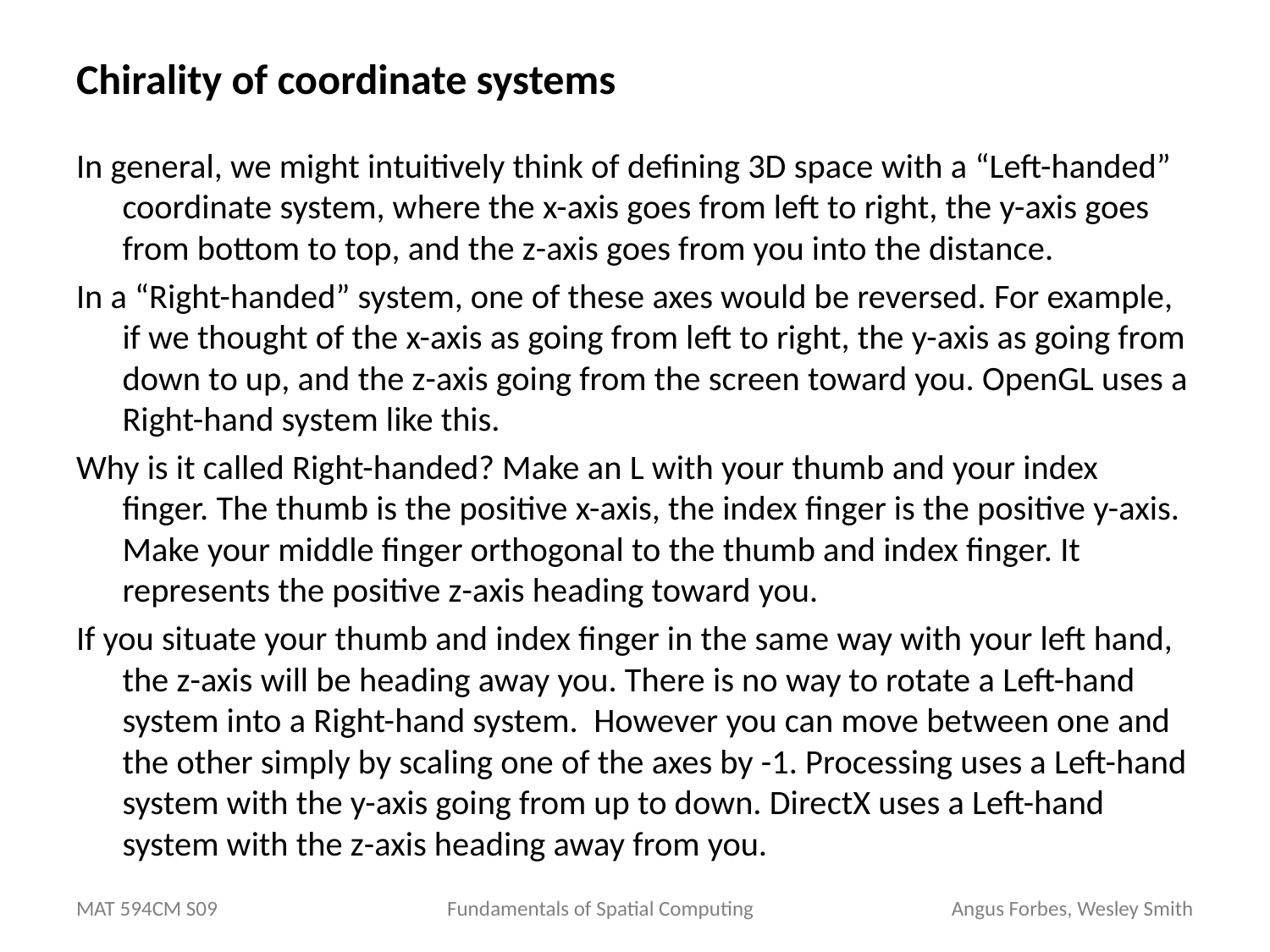

# Chirality of coordinate systems
In general, we might intuitively think of defining 3D space with a “Left-handed” coordinate system, where the x-axis goes from left to right, the y-axis goes from bottom to top, and the z-axis goes from you into the distance.
In a “Right-handed” system, one of these axes would be reversed. For example, if we thought of the x-axis as going from left to right, the y-axis as going from down to up, and the z-axis going from the screen toward you. OpenGL uses a Right-hand system like this.
Why is it called Right-handed? Make an L with your thumb and your index finger. The thumb is the positive x-axis, the index finger is the positive y-axis. Make your middle finger orthogonal to the thumb and index finger. It represents the positive z-axis heading toward you.
If you situate your thumb and index finger in the same way with your left hand, the z-axis will be heading away you. There is no way to rotate a Left-hand system into a Right-hand system.  However you can move between one and the other simply by scaling one of the axes by -1. Processing uses a Left-hand system with the y-axis going from up to down. DirectX uses a Left-hand system with the z-axis heading away from you.